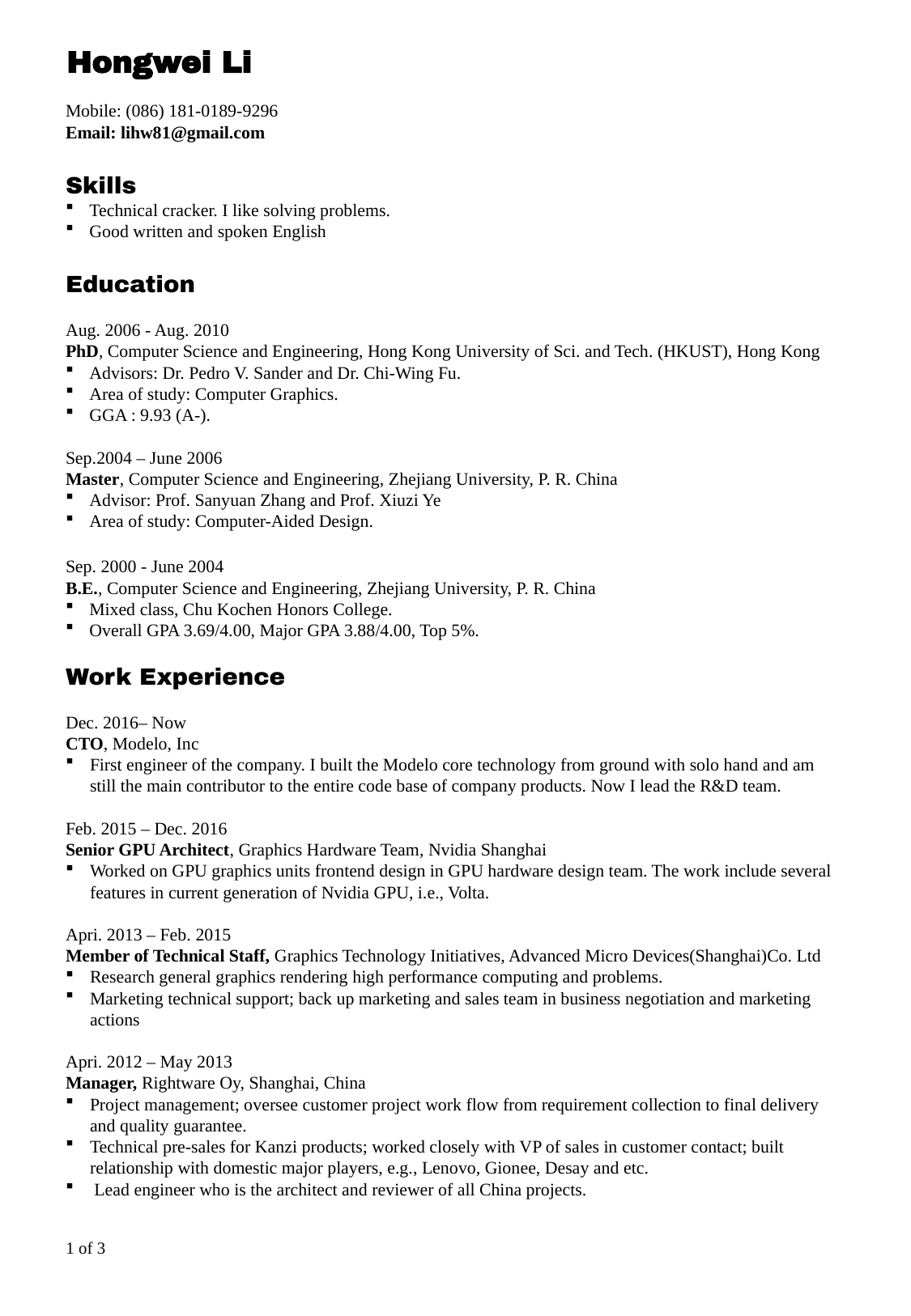

Hongwei Li
Mobile: (086) 181-0189-9296
Email: lihw81@gmail.com

Skills
Technical cracker. I like solving problems.
Good written and spoken English

Education

Aug. 2006 - Aug. 2010
PhD, Computer Science and Engineering, Hong Kong University of Sci. and Tech. (HKUST), Hong Kong
Advisors: Dr. Pedro V. Sander and Dr. Chi-Wing Fu.
Area of study: Computer Graphics.
GGA : 9.93 (A-).

Sep.2004 – June 2006
Master, Computer Science and Engineering, Zhejiang University, P. R. China
Advisor: Prof. Sanyuan Zhang and Prof. Xiuzi Ye
Area of study: Computer-Aided Design.

Sep. 2000 - June 2004
B.E., Computer Science and Engineering, Zhejiang University, P. R. China
Mixed class, Chu Kochen Honors College.
Overall GPA 3.69/4.00, Major GPA 3.88/4.00, Top 5%.

Work Experience

Dec. 2016– Now
CTO, Modelo, Inc
First engineer of the company. I built the Modelo core technology from ground with solo hand and am still the main contributor to the entire code base of company products. Now I lead the R&D team.

Feb. 2015 – Dec. 2016
Senior GPU Architect, Graphics Hardware Team, Nvidia Shanghai
Worked on GPU graphics units frontend design in GPU hardware design team. The work include several features in current generation of Nvidia GPU, i.e., Volta.

Apri. 2013 – Feb. 2015
Member of Technical Staff, Graphics Technology Initiatives, Advanced Micro Devices(Shanghai)Co. Ltd
Research general graphics rendering high performance computing and problems.
Marketing technical support; back up marketing and sales team in business negotiation and marketing actions

Apri. 2012 – May 2013
Manager, Rightware Oy, Shanghai, China
Project management; oversee customer project work flow from requirement collection to final delivery and quality guarantee.
Technical pre-sales for Kanzi products; worked closely with VP of sales in customer contact; built relationship with domestic major players, e.g., Lenovo, Gionee, Desay and etc.
 Lead engineer who is the architect and reviewer of all China projects.

1 of 3